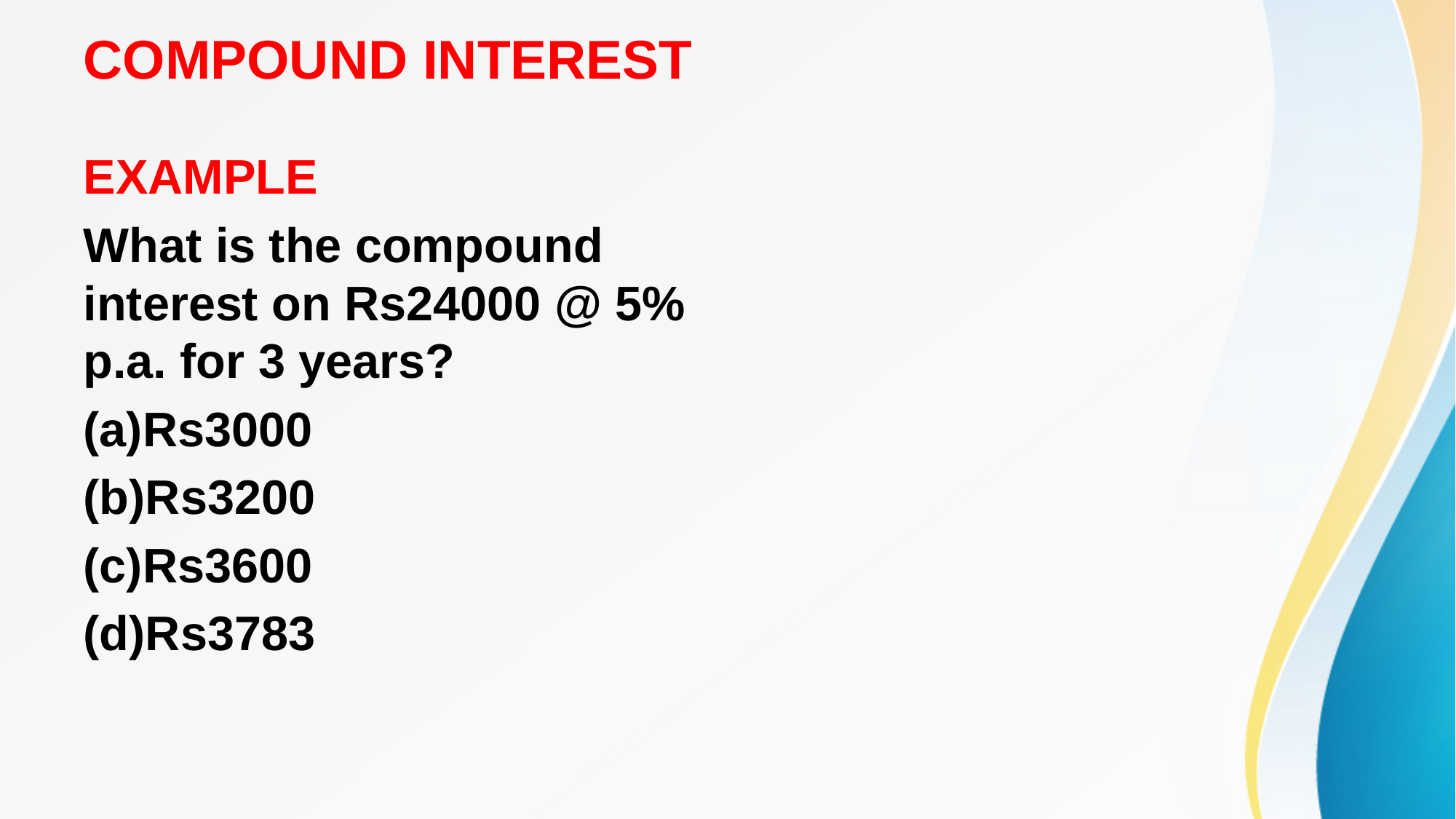

# COMPOUND INTEREST
EXAMPLE
What is the compound interest on Rs24000 @ 5% p.a. for 3 years?
(a)Rs3000
(b)Rs3200
(c)Rs3600
(d)Rs3783